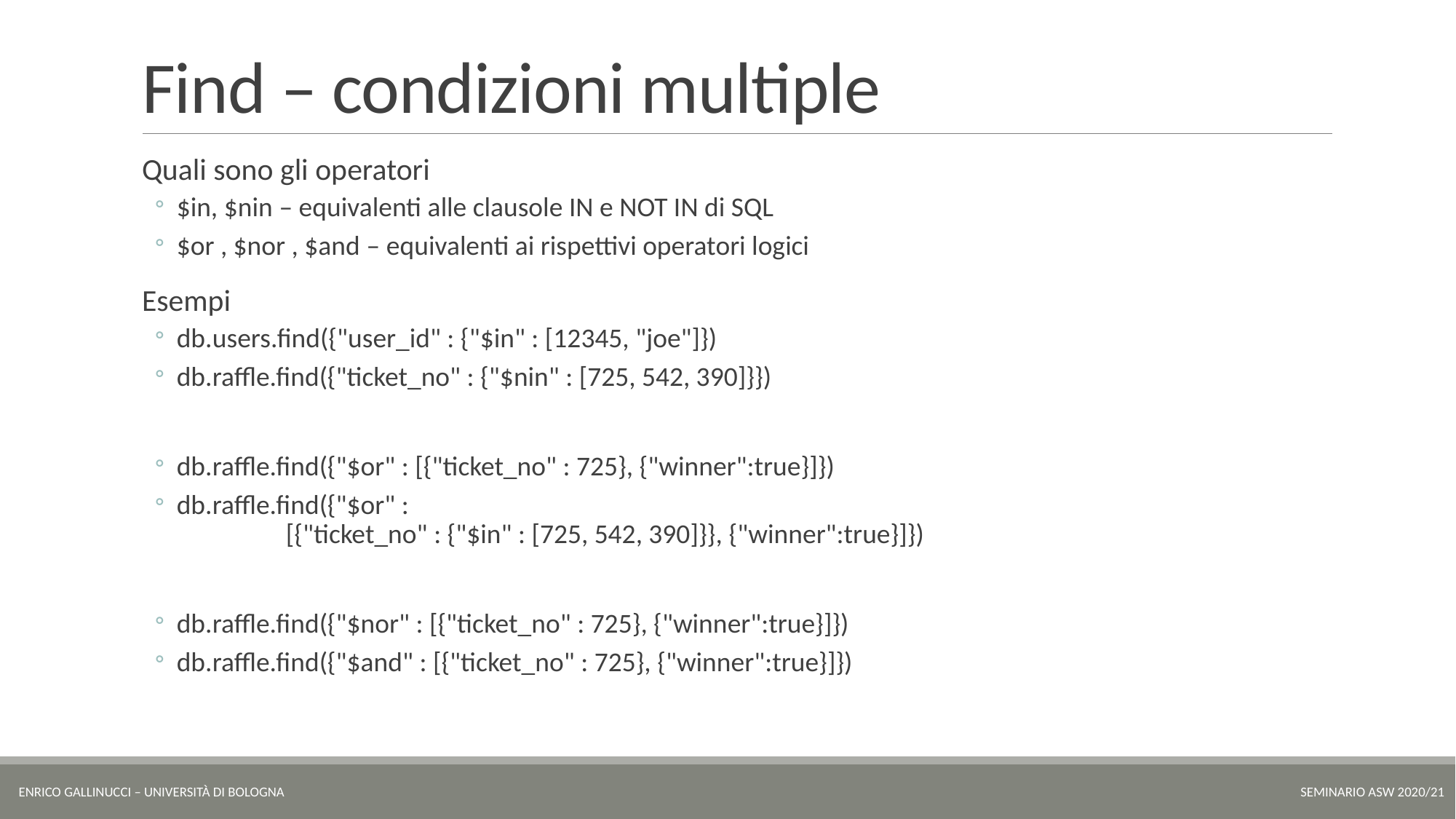

# Find – condizioni multiple
Quali sono gli operatori
$in, $nin – equivalenti alle clausole IN e NOT IN di SQL
$or , $nor , $and – equivalenti ai rispettivi operatori logici
Esempi
db.users.find({"user_id" : {"$in" : [12345, "joe"]})
db.raffle.find({"ticket_no" : {"$nin" : [725, 542, 390]}})

db.raffle.find({"$or" : [{"ticket_no" : 725}, {"winner":true}]})
db.raffle.find({"$or" :
	[{"ticket_no" : {"$in" : [725, 542, 390]}}, {"winner":true}]})

db.raffle.find({"$nor" : [{"ticket_no" : 725}, {"winner":true}]})
db.raffle.find({"$and" : [{"ticket_no" : 725}, {"winner":true}]})